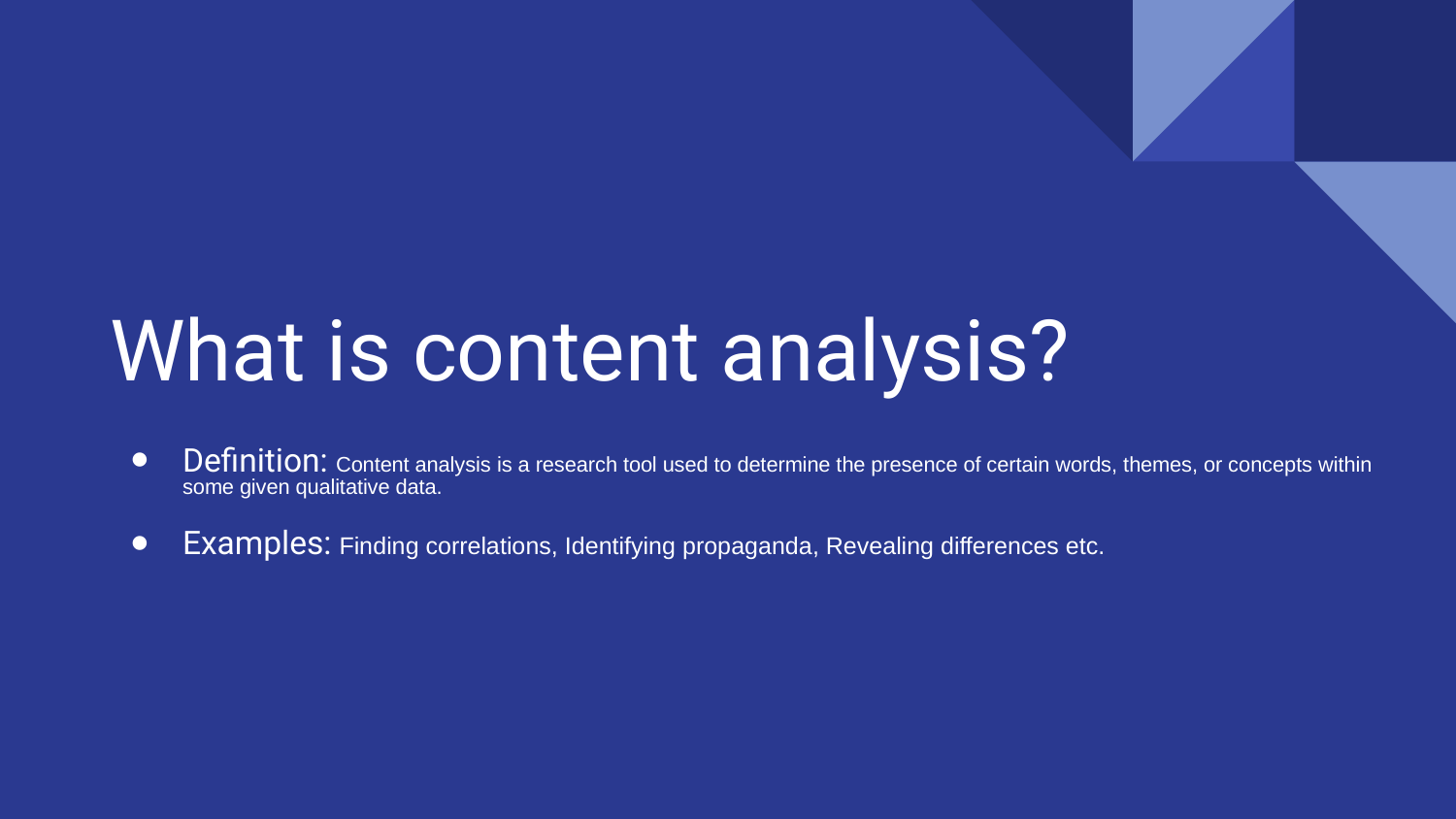

# What is content analysis?
Definition: Content analysis is a research tool used to determine the presence of certain words, themes, or concepts within some given qualitative data.

Examples: Finding correlations, Identifying propaganda, Revealing differences etc.